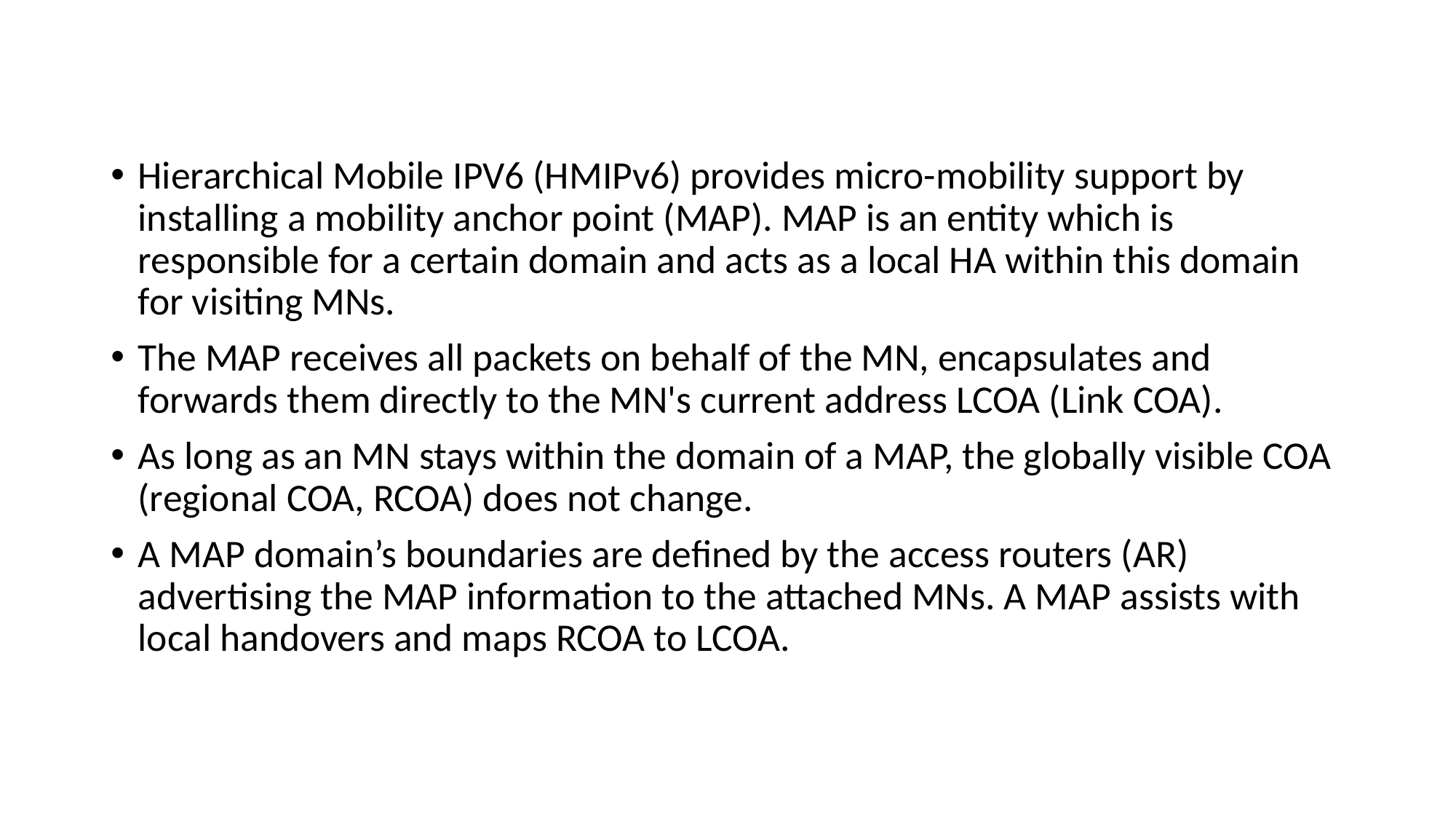

Hierarchical Mobile IPV6 (HMIPv6) provides micro-mobility support by installing a mobility anchor point (MAP). МАР is an entity which is responsible for a certain domain and acts as a local HA within this domain for visiting MNs.
The MAP receives all packets on behalf of the MN, encapsulates and forwards them directly to the MN's current address LCOA (Link COA).
As long as an MN stays within the domain of a MAP, the globally visible COA (regional COA, RCOA) does not change.
A MAP domain’s boundaries are defined by the access routers (AR) advertising the MAP information to the attached MNs. A MAP assists with local handovers and maps RCOA to LCOA.